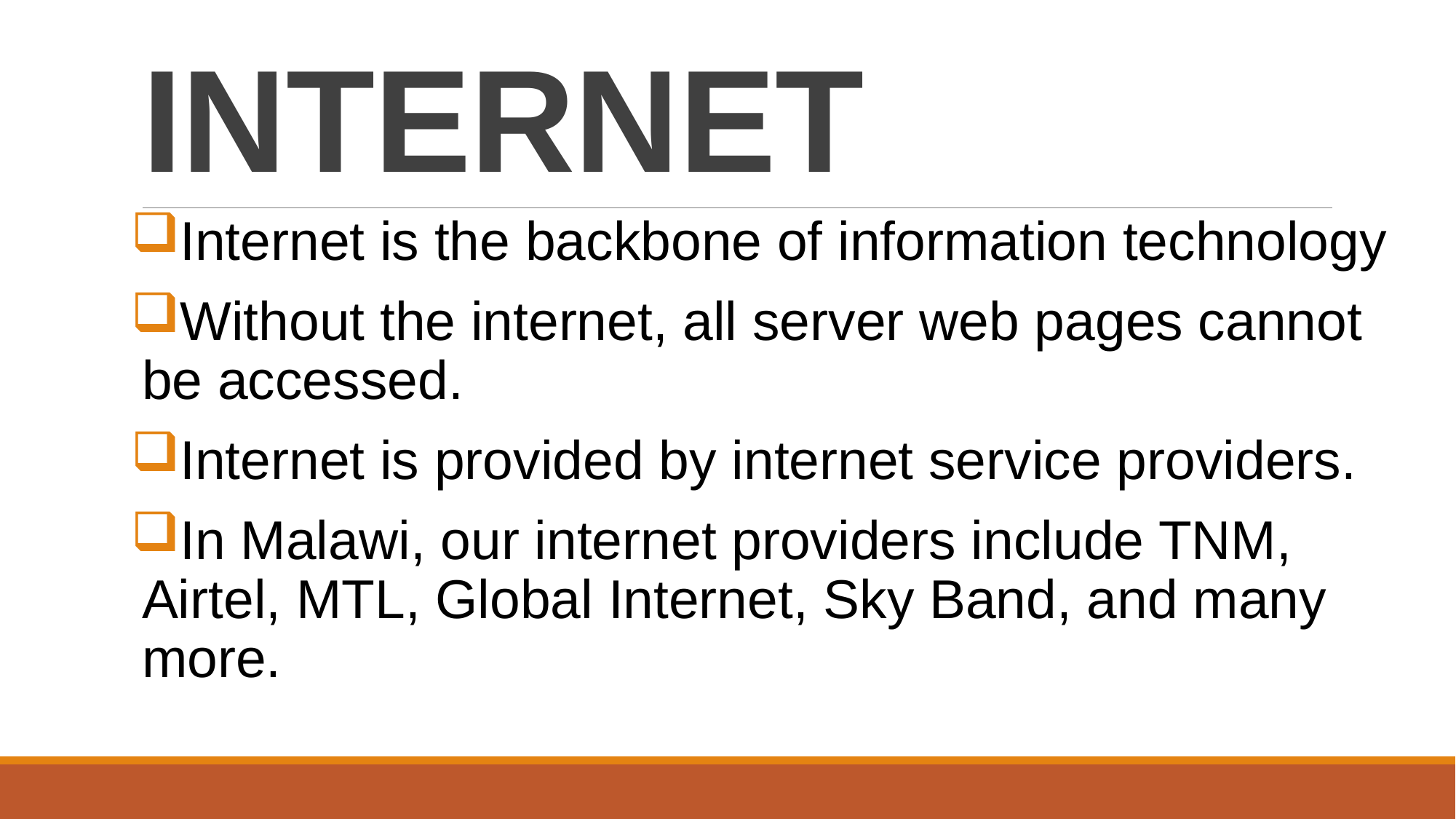

# INTERNET
Internet is the backbone of information technology
Without the internet, all server web pages cannot be accessed.
Internet is provided by internet service providers.
In Malawi, our internet providers include TNM, Airtel, MTL, Global Internet, Sky Band, and many more.